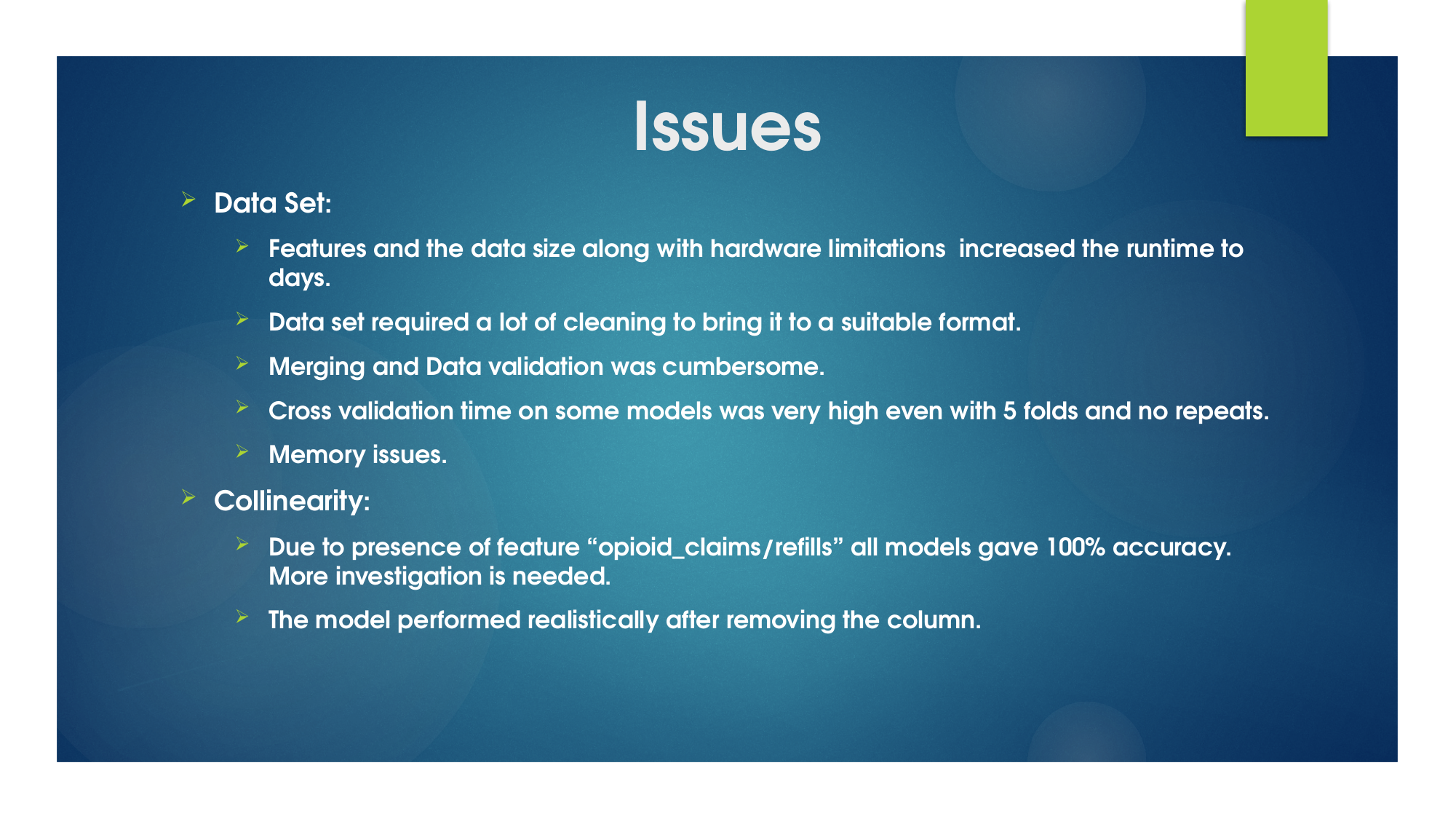

# Issues

Data Set:
Features and the data size along with hardware limitations  increased the runtime to days.
Data set required a lot of cleaning to bring it to a suitable format.
Merging and Data validation was cumbersome.
Cross validation time on some models was very high even with 5 folds and no repeats.
Memory issues.
Collinearity:
Due to presence of feature “opioid_claims/refills” all models gave 100% accuracy. More investigation is needed.
The model performed realistically after removing the column.